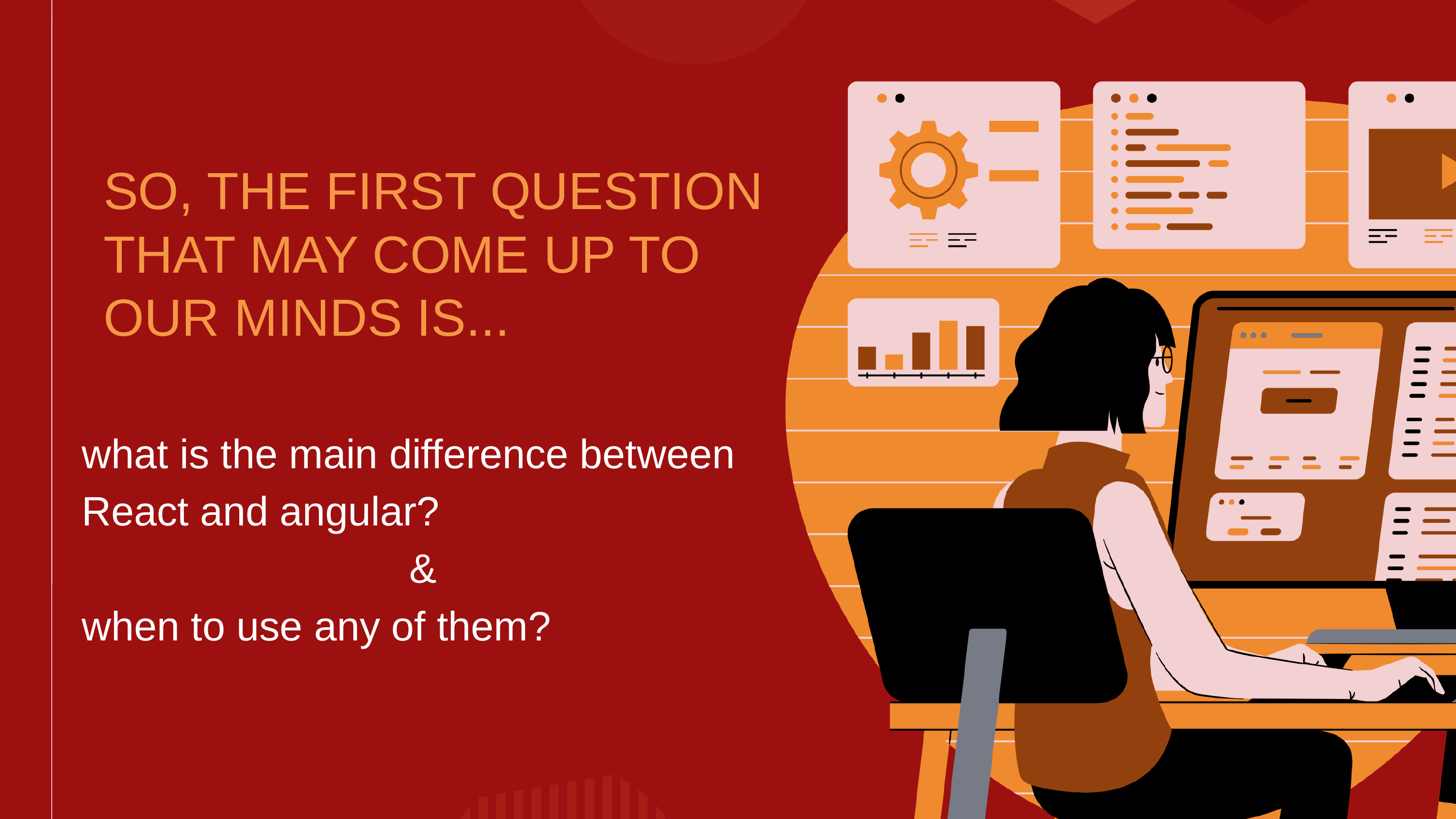

SO, THE FIRST QUESTION
THAT MAY COME UP TO OUR MINDS IS...

what is the main difference between React and angular?
&
when to use any of them?